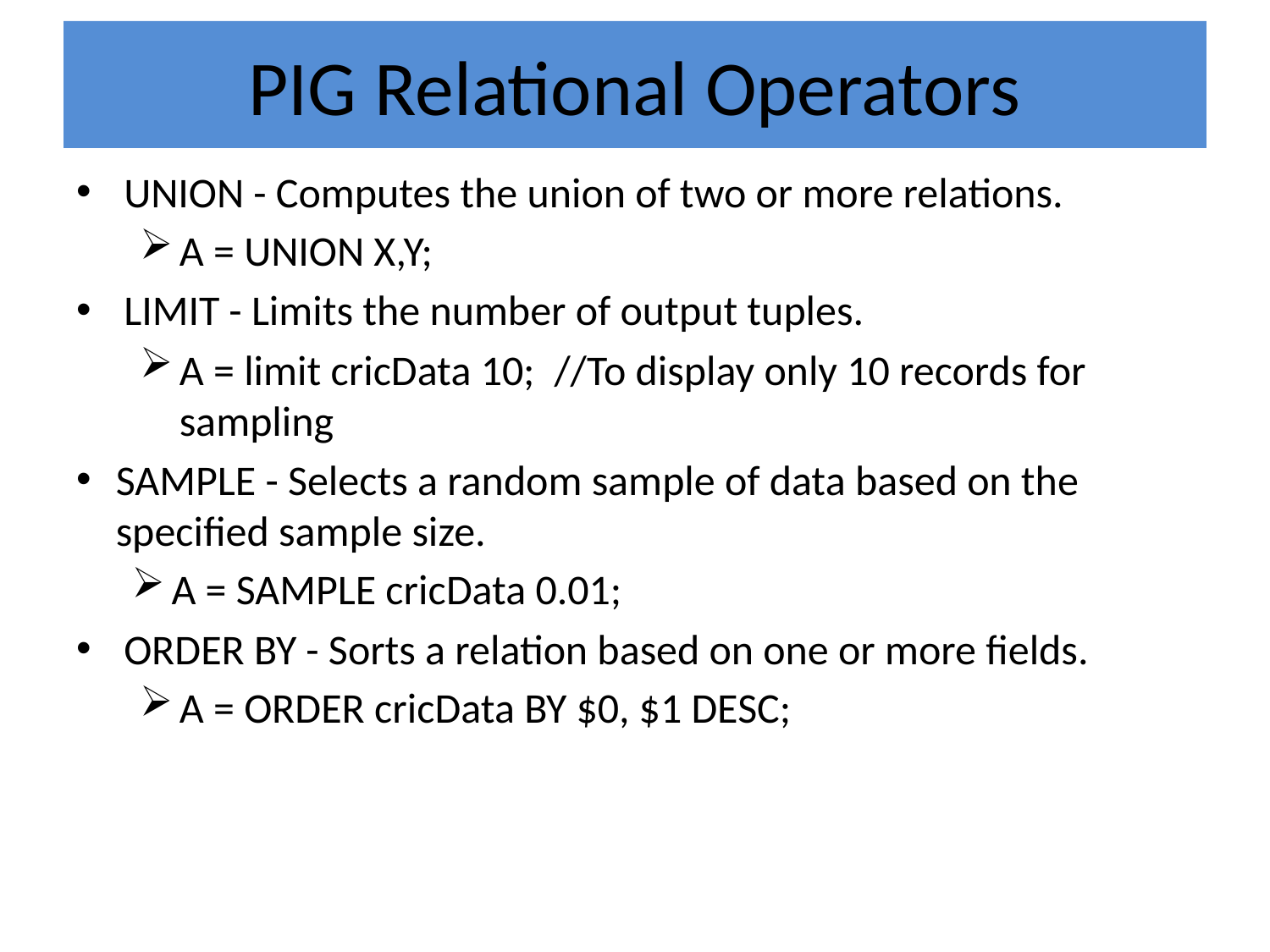

# PIG Relational Operators
UNION - Computes the union of two or more relations.
A = UNION X,Y;
LIMIT - Limits the number of output tuples.
A = limit cricData 10;  //To display only 10 records for sampling
SAMPLE - Selects a random sample of data based on the specified sample size.
A = SAMPLE cricData 0.01;
ORDER BY - Sorts a relation based on one or more fields.
A = ORDER cricData BY $0, $1 DESC;